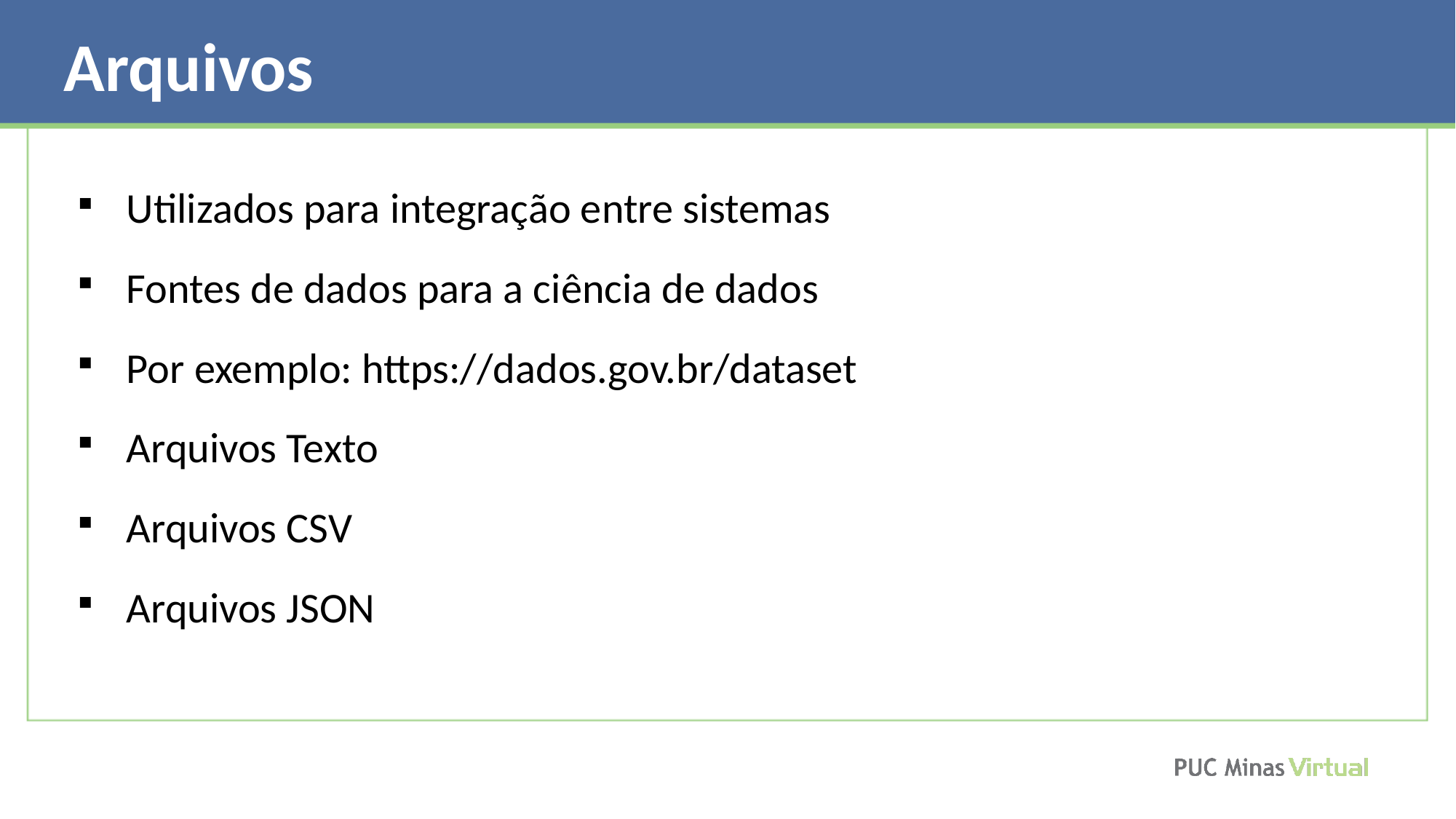

Arquivos
Utilizados para integração entre sistemas
Fontes de dados para a ciência de dados
Por exemplo: https://dados.gov.br/dataset
Arquivos Texto
Arquivos CSV
Arquivos JSON